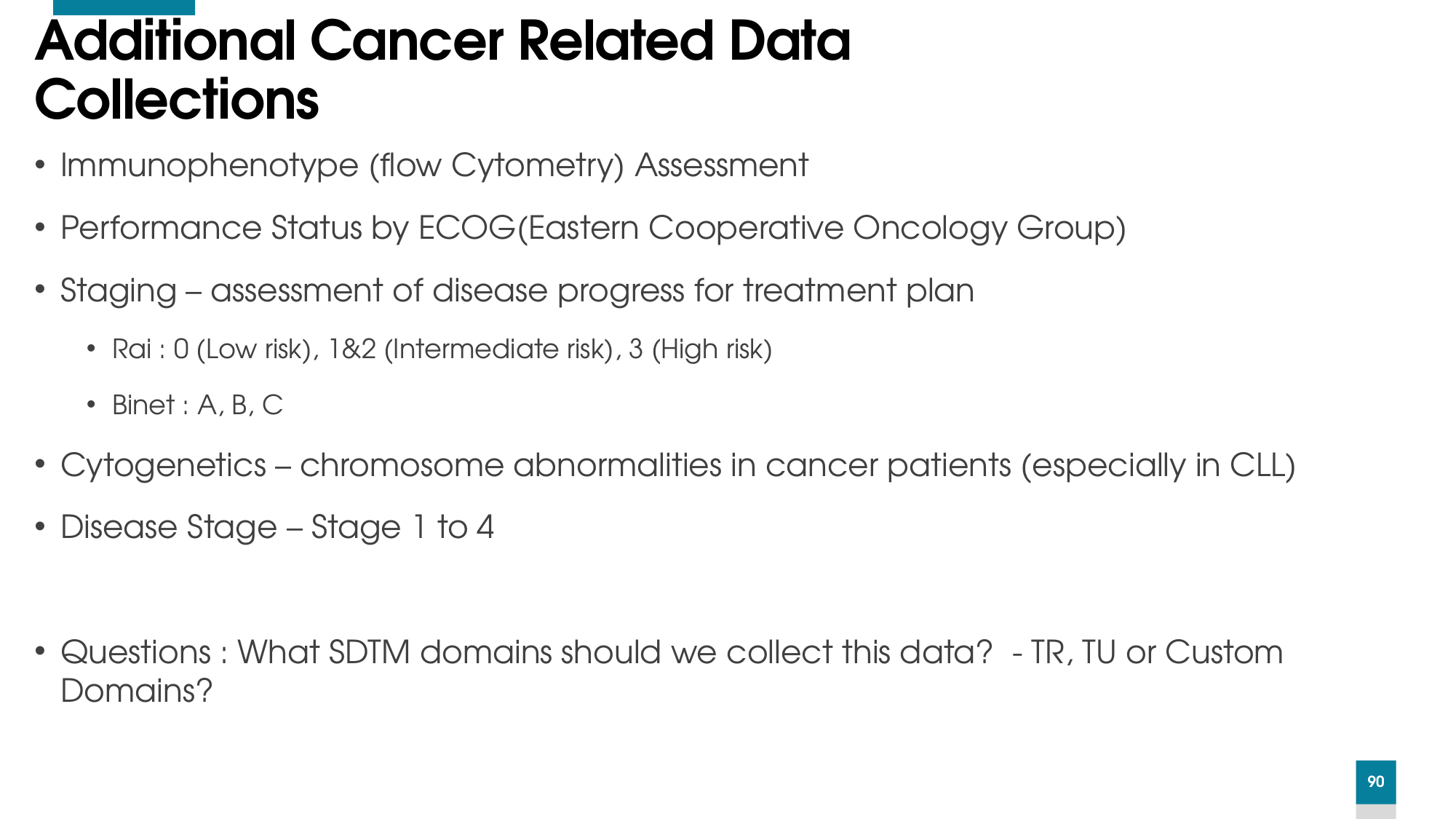

# Additional Cancer Related Data Collections
Immunophenotype (flow Cytometry) Assessment
Performance Status by ECOG(Eastern Cooperative Oncology Group)
Staging – assessment of disease progress for treatment plan
Rai : 0 (Low risk), 1&2 (Intermediate risk), 3 (High risk)
Binet : A, B, C
Cytogenetics – chromosome abnormalities in cancer patients (especially in CLL)
Disease Stage – Stage 1 to 4

Questions : What SDTM domains should we collect this data?  - TR, TU or Custom Domains?